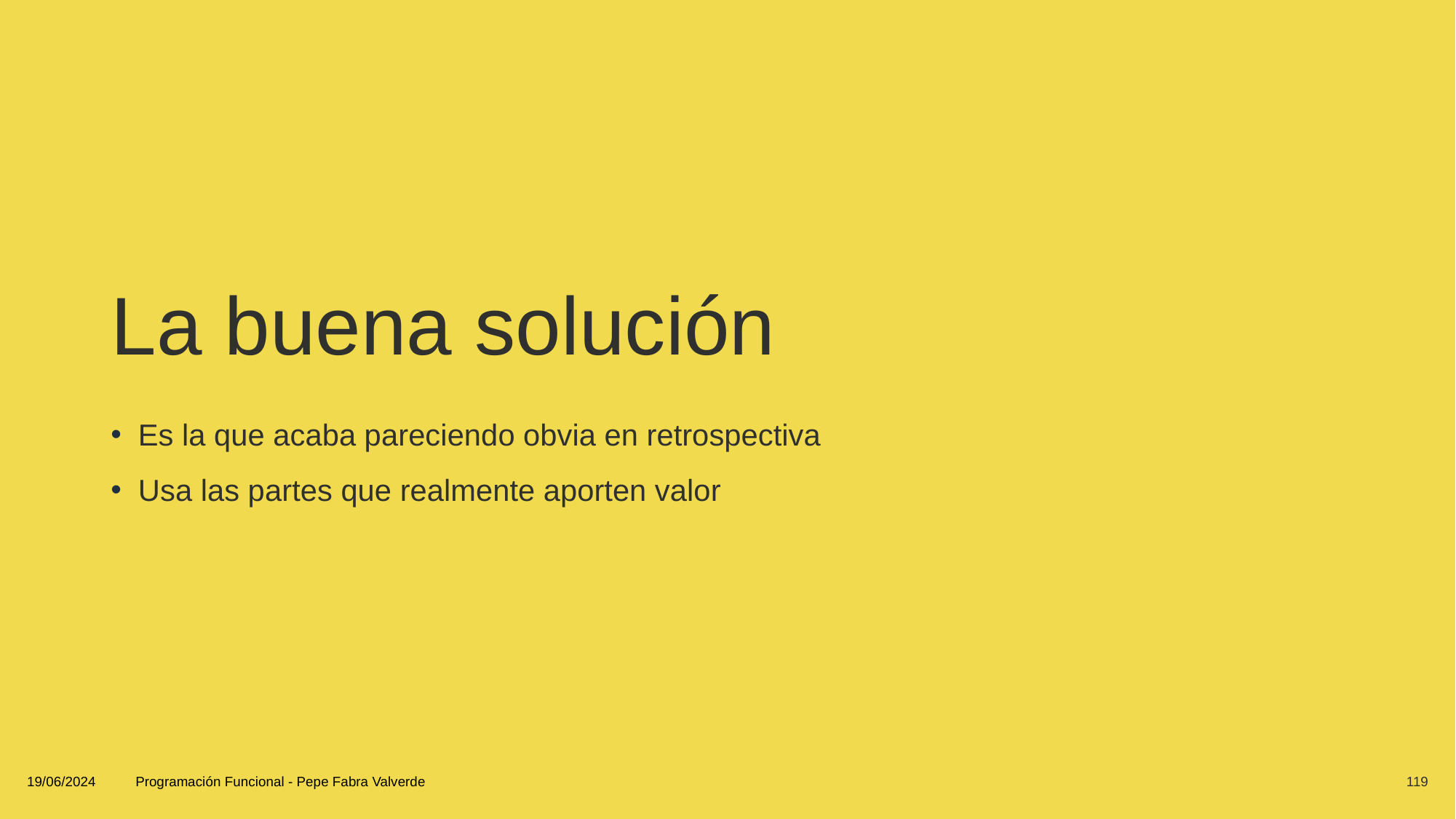

# La buena solución
Es la que acaba pareciendo obvia en retrospectiva
Usa las partes que realmente aporten valor
19/06/2024
Programación Funcional - Pepe Fabra Valverde
119